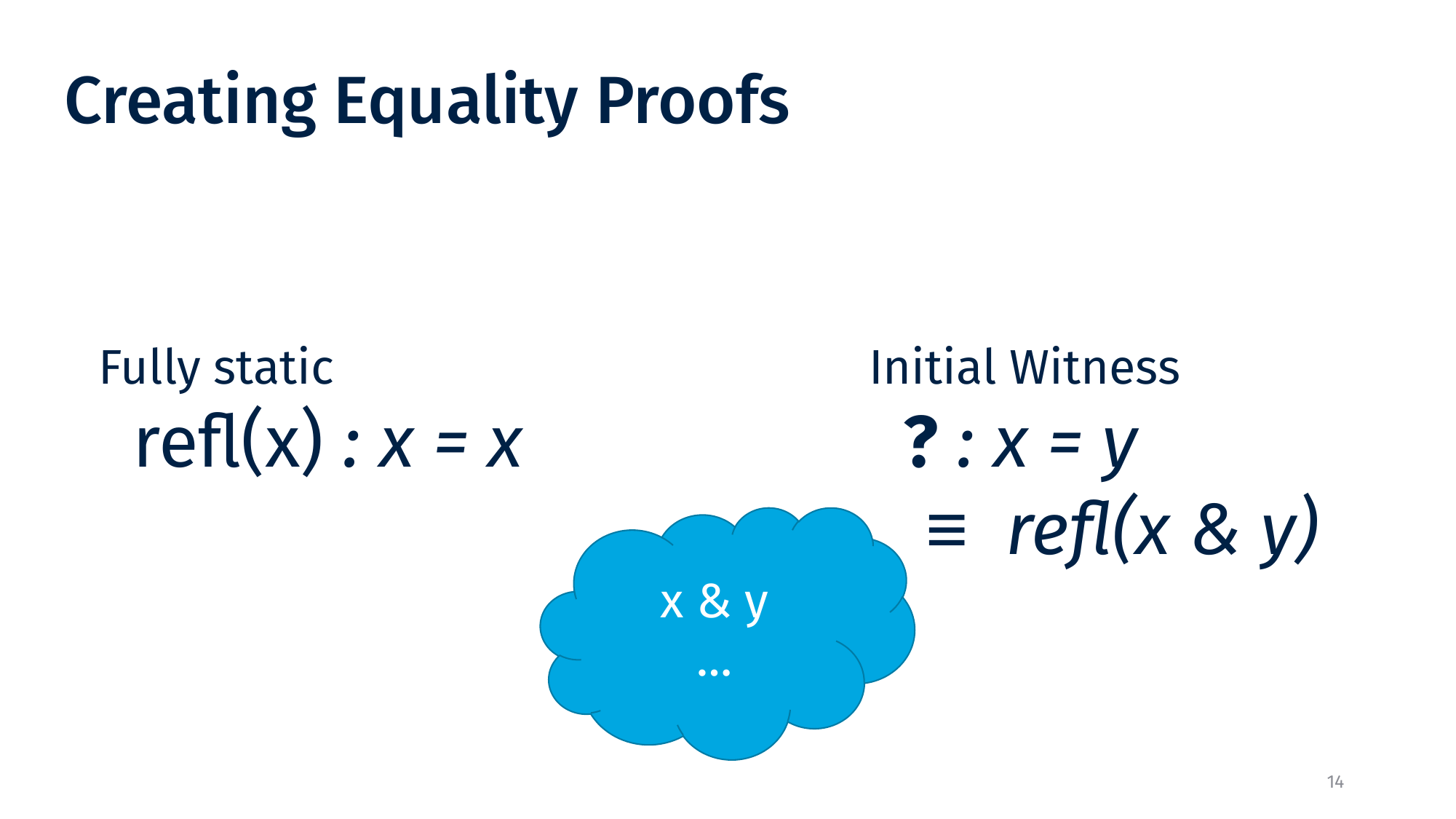

# Creating Equality Proofs
Fully static
  refl(x) : x = x
Initial Witness
  ? : x = y
   ≡  refl(x & y)

x & y
…
14